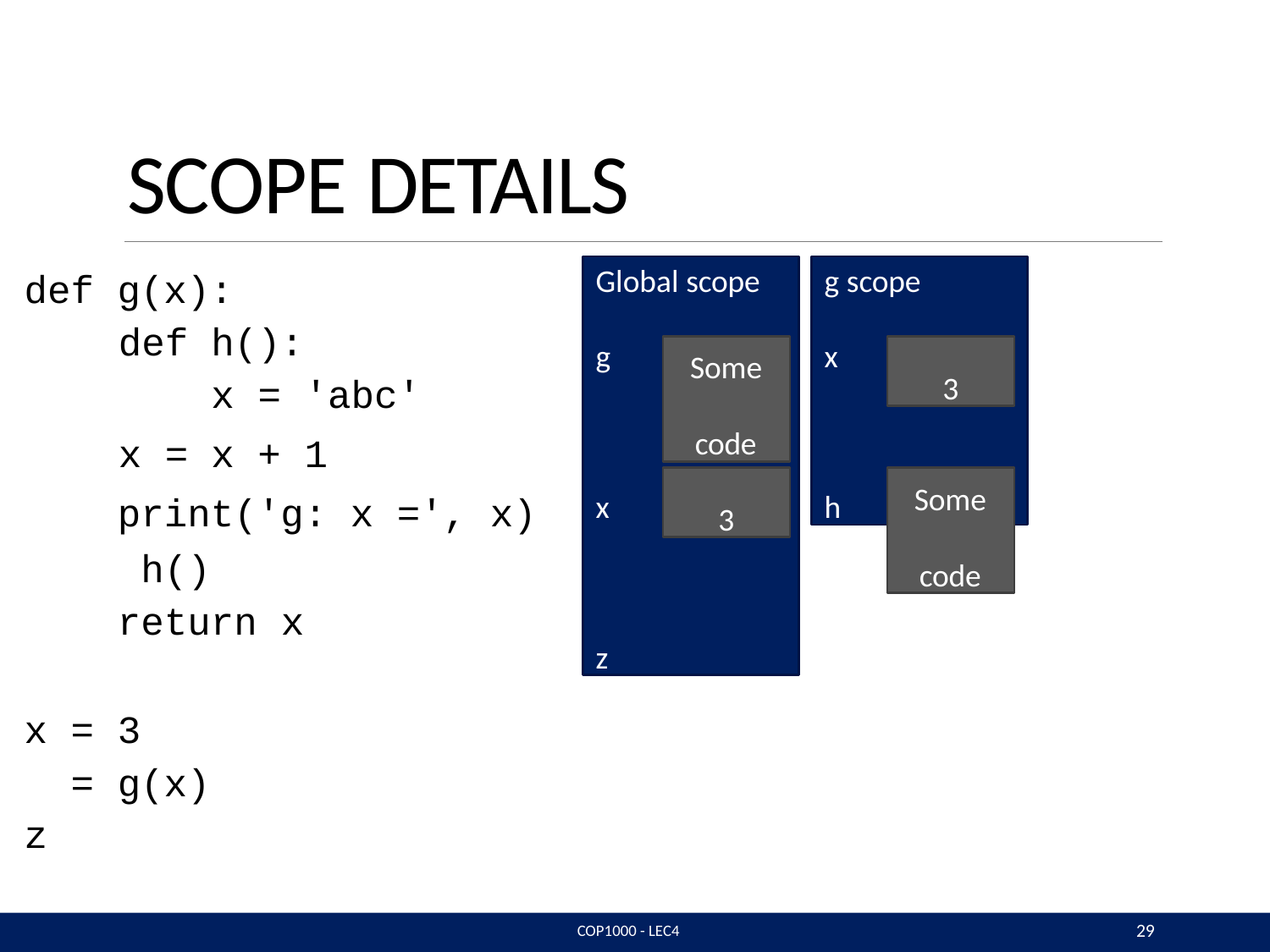

# SCOPE DETAILS
Global scope

g

x

z
g scope

x

h
def g(x):
| def | h(): |  |  |
| --- | --- | --- | --- |
|  | x | = | 'abc' |
| x = | x | + | 1 |
Some  code

3

3
Some  code
print('g: x =', x)  h()
|  |  | return | x |
| --- | --- | --- | --- |
| x z | = = | 3 g(x) |  |
29
COP1000 - LEC4